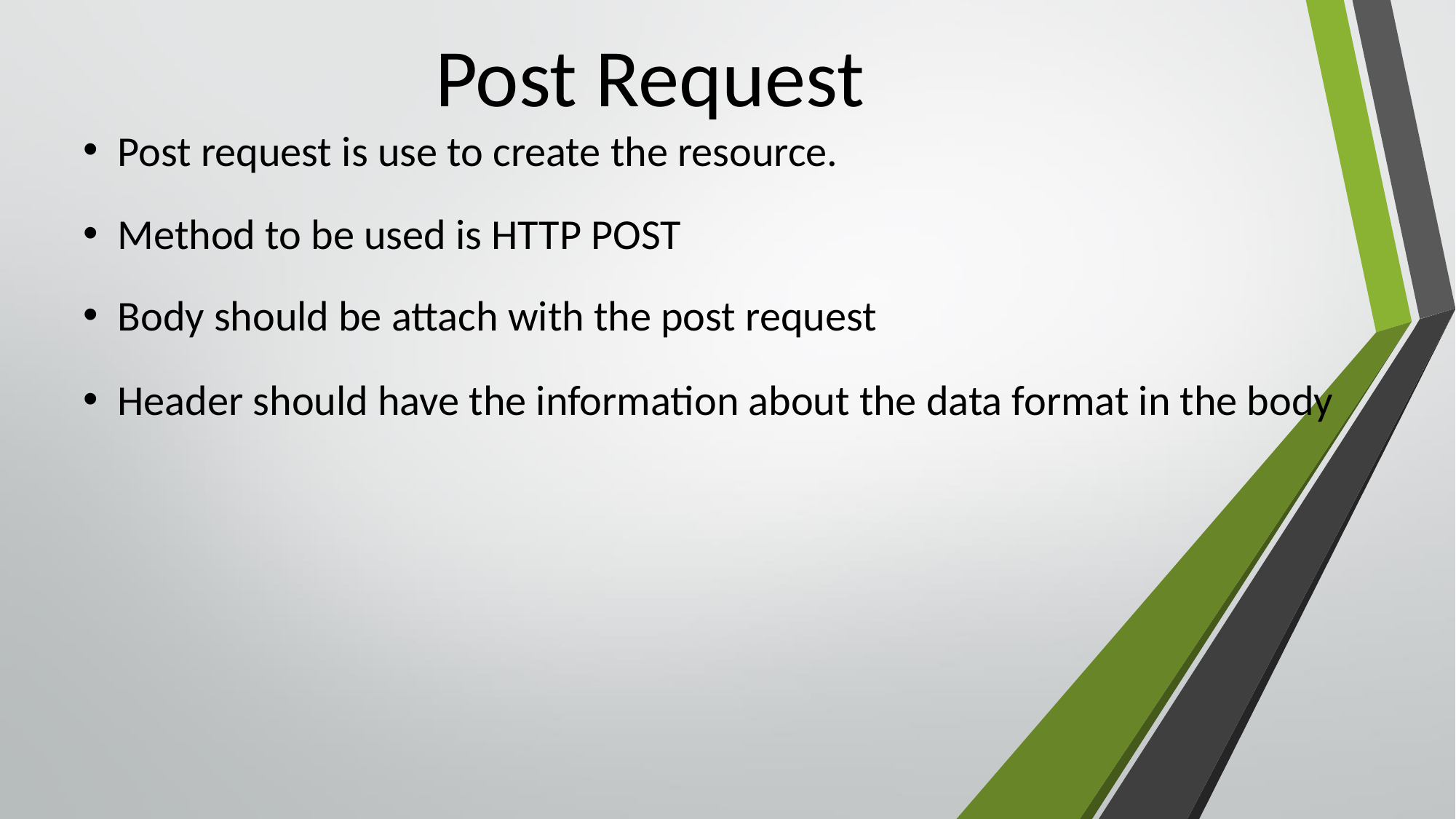

Post Request
Post request is use to create the resource.
Method to be used is HTTP POST

Body should be attach with the post request
Header should have the information about the data format in the body